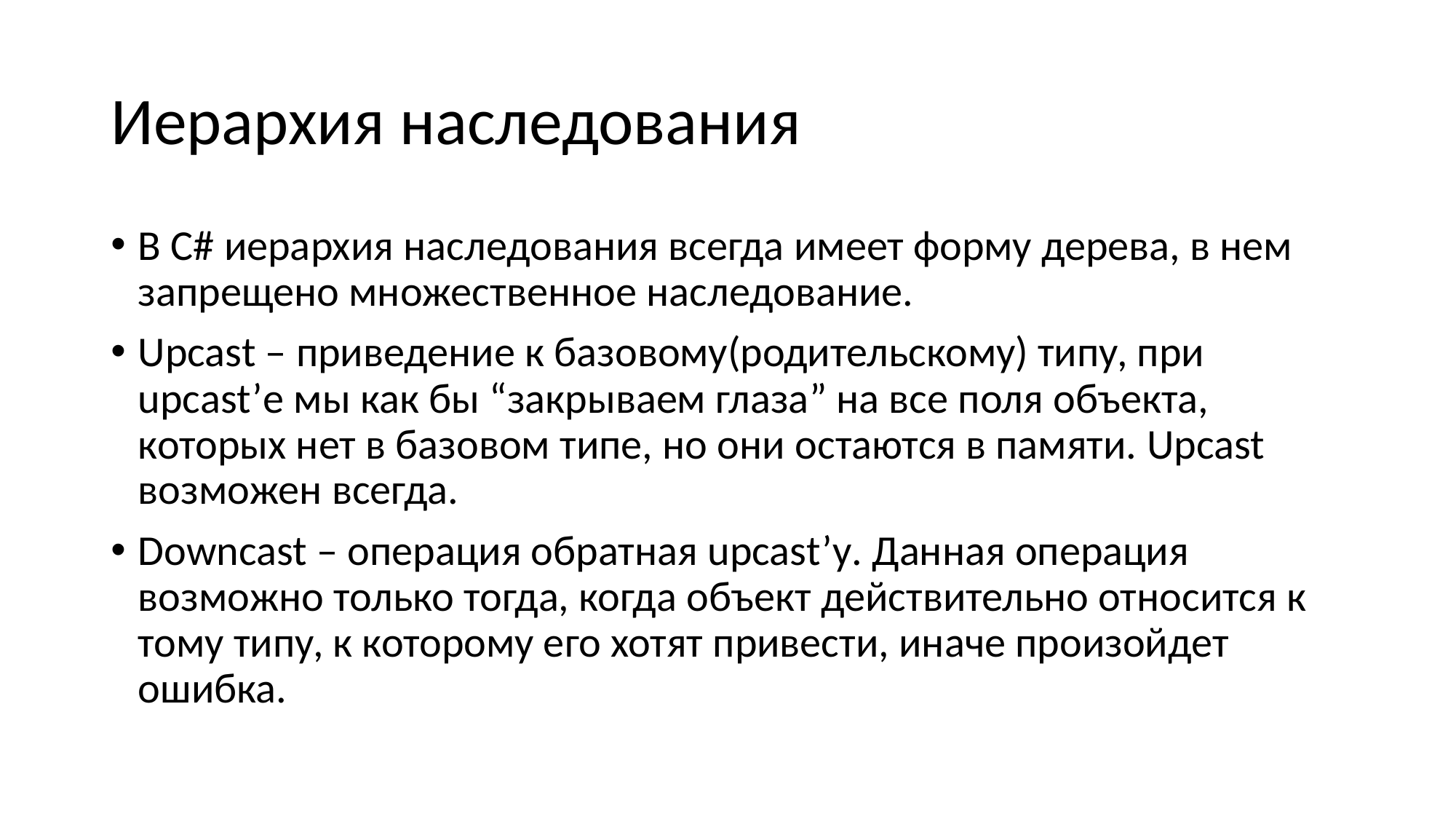

# Иерархия наследования
В C# иерархия наследования всегда имеет форму дерева, в нем запрещено множественное наследование.
Upcast – приведение к базовому(родительскому) типу, при upcast’е мы как бы “закрываем глаза” на все поля объекта, которых нет в базовом типе, но они остаются в памяти. Upcast возможен всегда.
Downcast – операция обратная upcast’у. Данная операция возможно только тогда, когда объект действительно относится к тому типу, к которому его хотят привести, иначе произойдет ошибка.